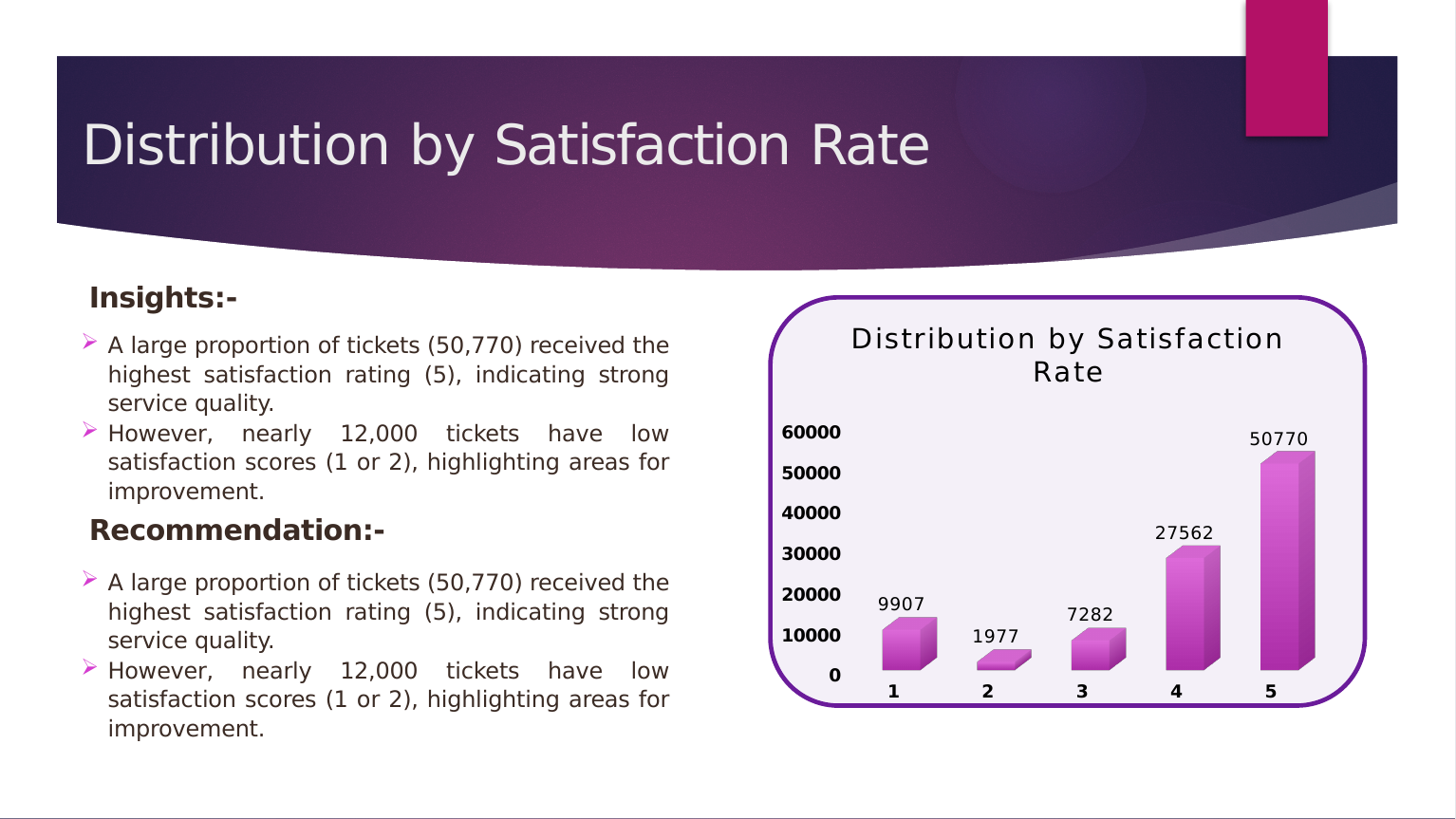

# Distribution by Satisfaction Rate
Insights:-

[unsupported chart]

A large proportion of tickets (50,770) received the highest satisfaction rating (5), indicating strong service quality.
However, nearly 12,000 tickets have low satisfaction scores (1 or 2), highlighting areas for improvement.
Recommendation:-
A large proportion of tickets (50,770) received the highest satisfaction rating (5), indicating strong service quality.
However, nearly 12,000 tickets have low satisfaction scores (1 or 2), highlighting areas for improvement.